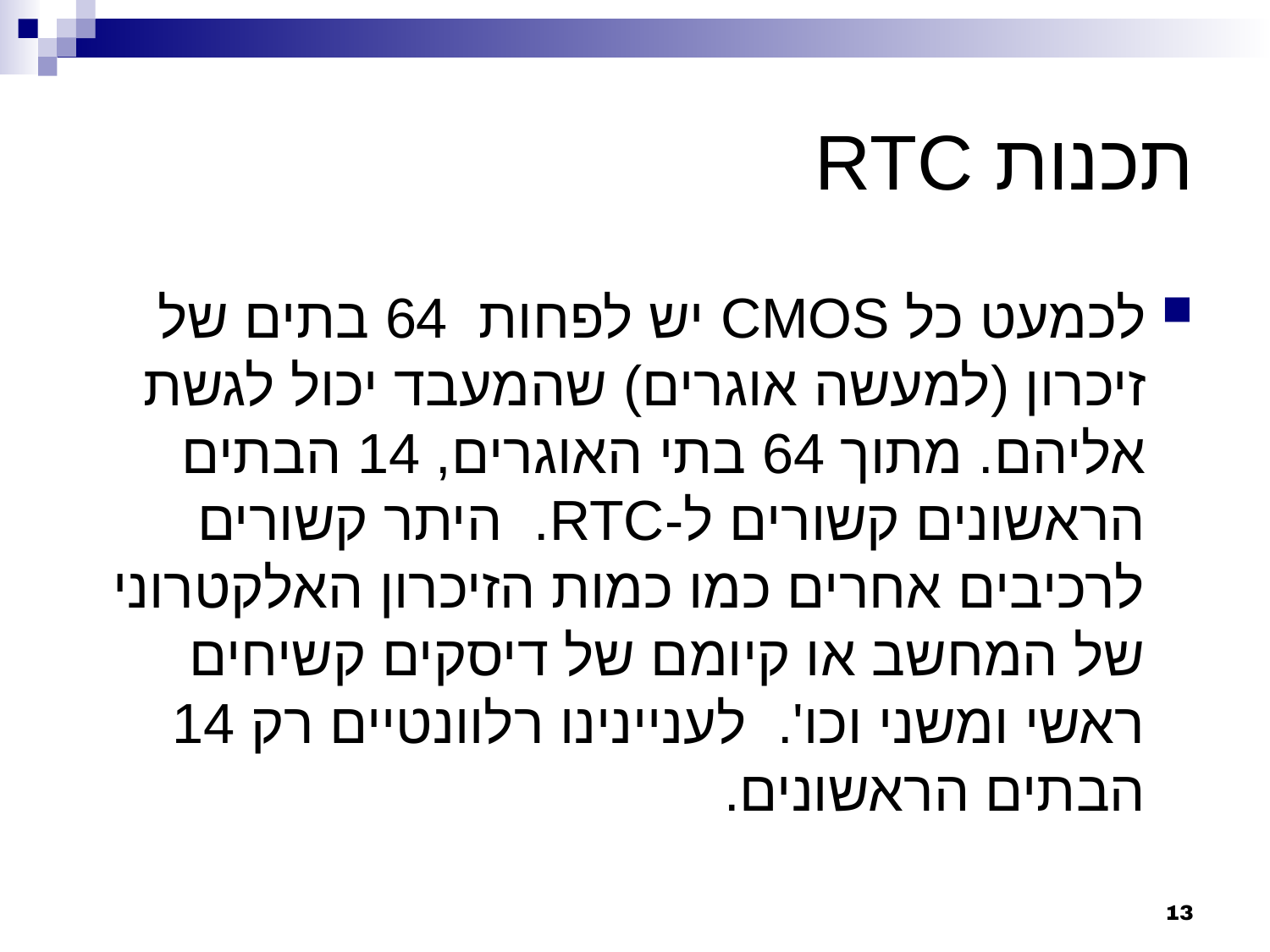

# תכנות RTC
לכמעט כל CMOS יש לפחות  64 בתים של זיכרון (למעשה אוגרים) שהמעבד יכול לגשת אליהם. מתוך 64 בתי האוגרים, 14 הבתים הראשונים קשורים ל-RTC.  היתר קשורים לרכיבים אחרים כמו כמות הזיכרון האלקטרוני של המחשב או קיומם של דיסקים קשיחים ראשי ומשני וכו'.  לעניינינו רלוונטיים רק 14 הבתים הראשונים.

13